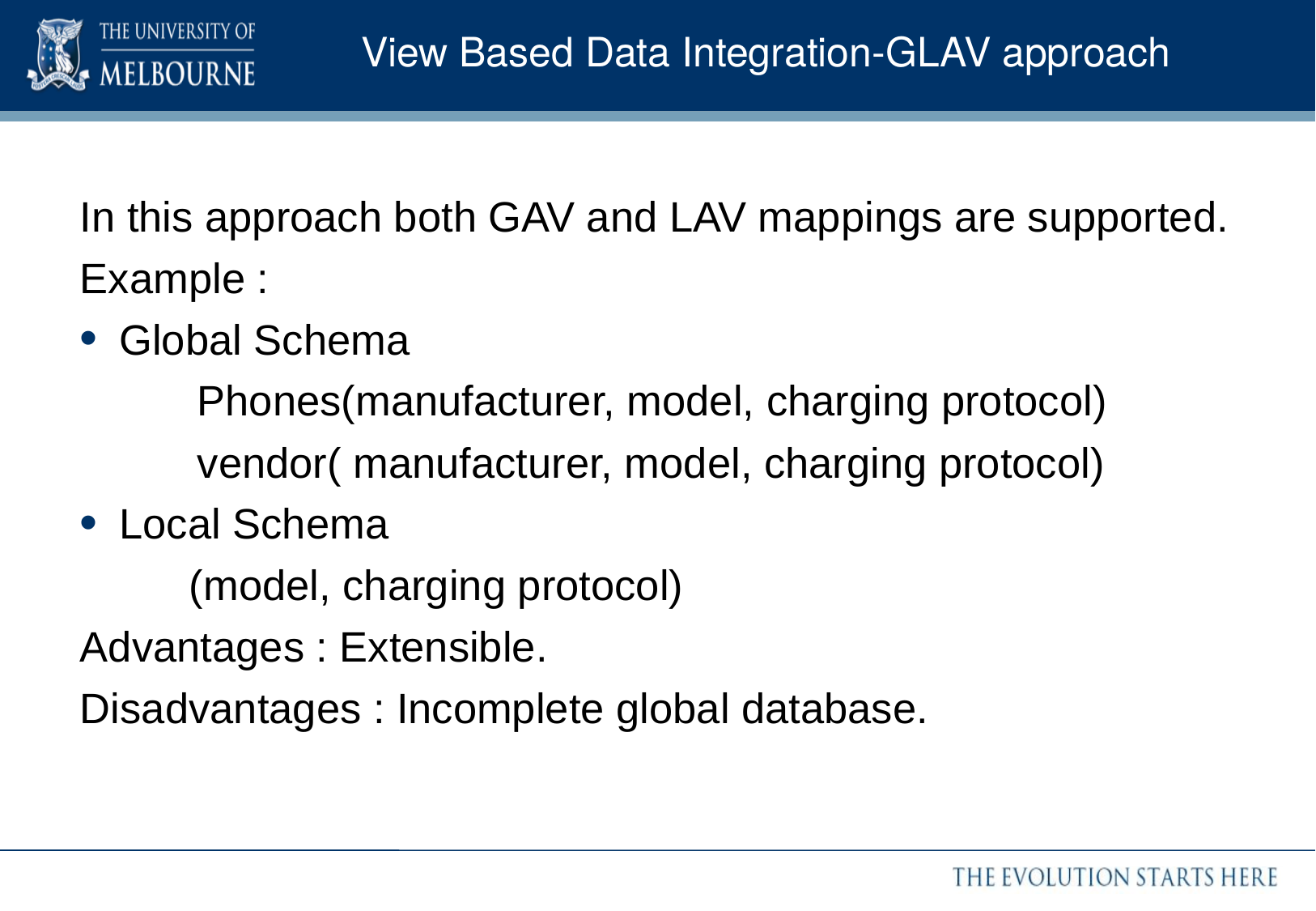

# View Based Data Integration-GLAV approach
In this approach both GAV and LAV mappings are supported.
Example :
Global Schema
          Phones(manufacturer, model, charging protocol)
          vendor( manufacturer, model, charging protocol)
Local Schema
	(model, charging protocol)
Advantages : Extensible.
Disadvantages : Incomplete global database.